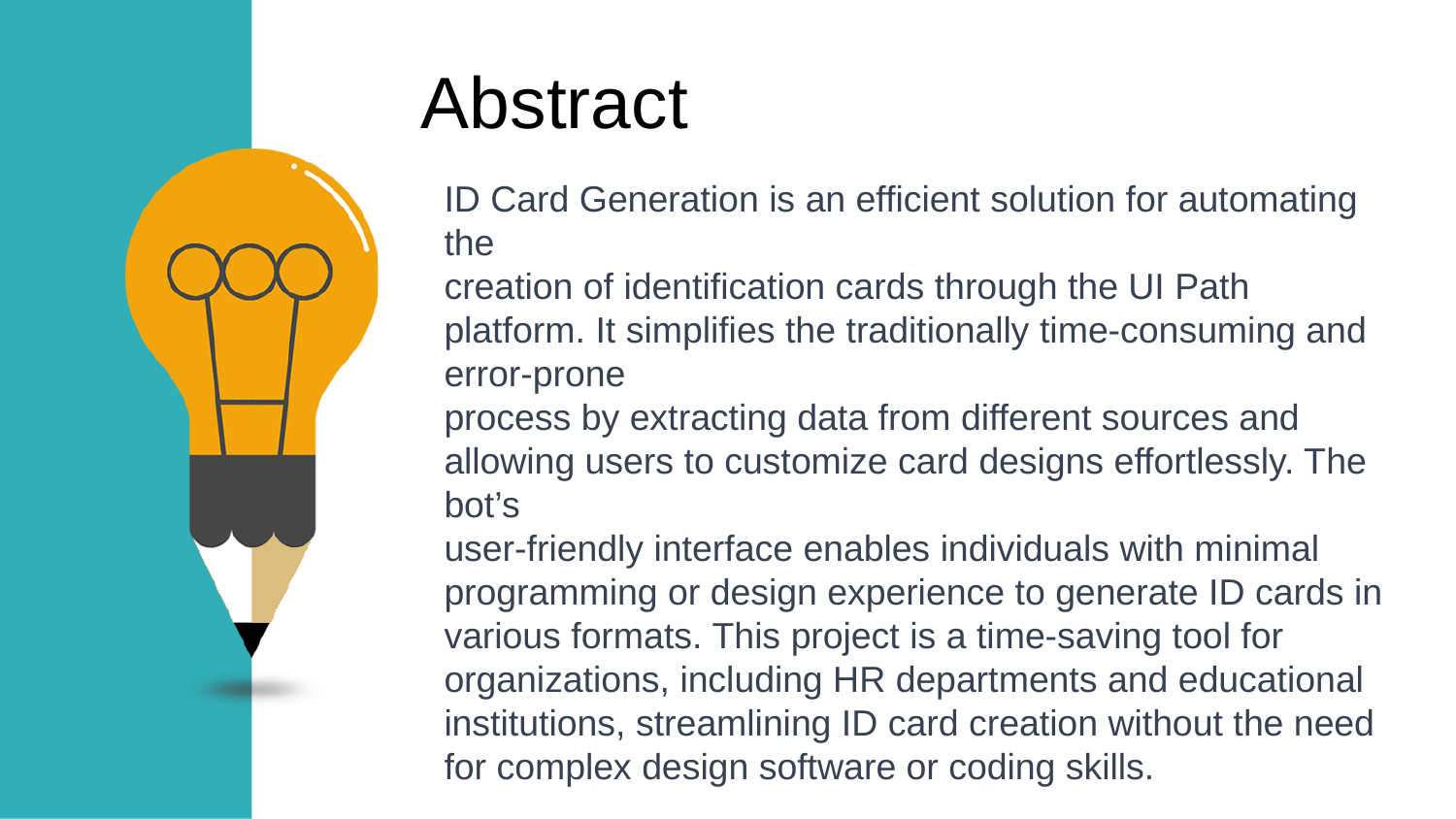

Abstract
ID Card Generation is an efficient solution for automating the
creation of identification cards through the UI Path platform. It simplifies the traditionally time-consuming and error-prone
process by extracting data from different sources and allowing users to customize card designs effortlessly. The bot’s
user-friendly interface enables individuals with minimal
programming or design experience to generate ID cards in
various formats. This project is a time-saving tool for
organizations, including HR departments and educational
institutions, streamlining ID card creation without the need for complex design software or coding skills.